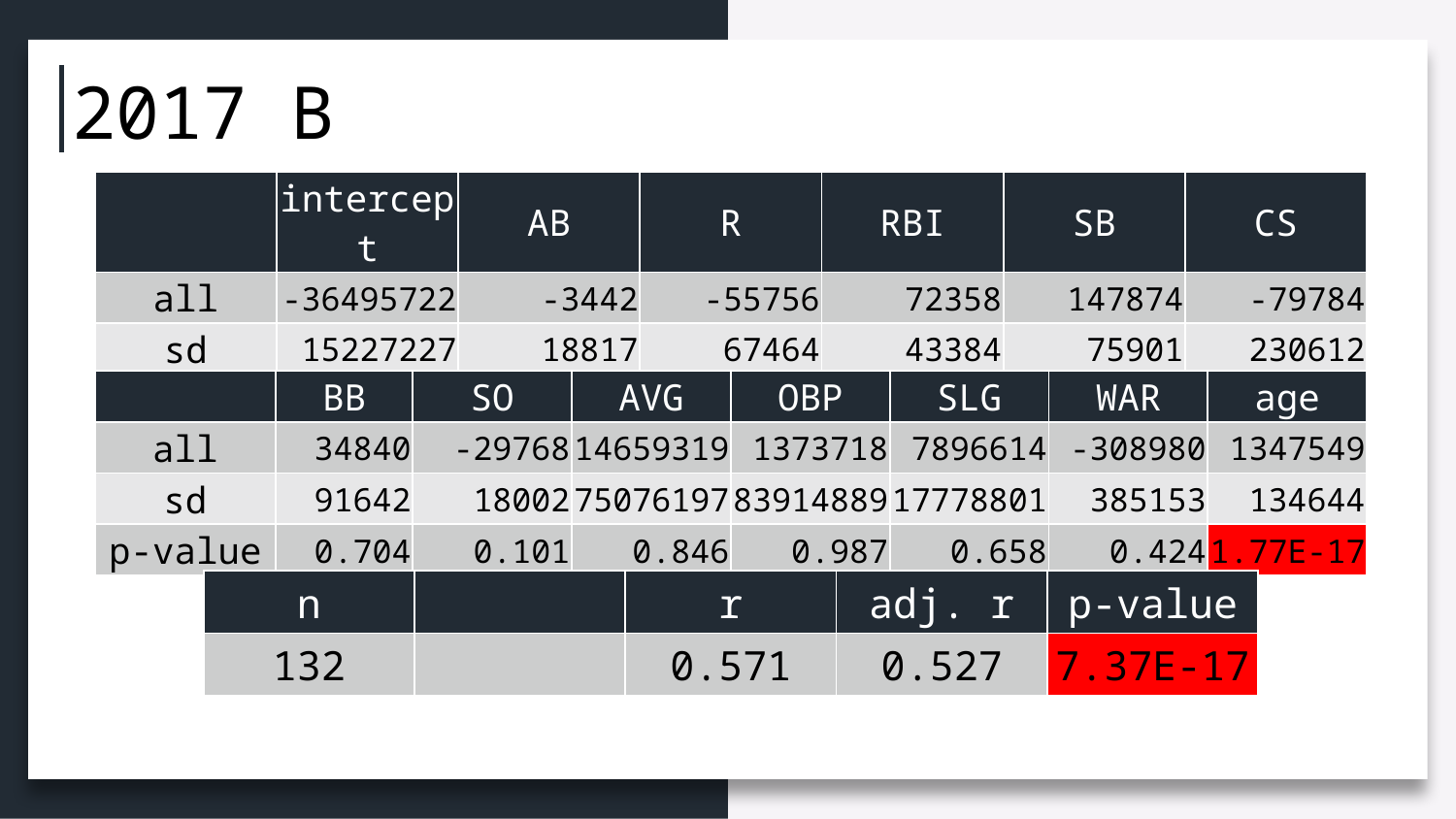

2017 B
|  | intercept | AB | R | RBI | SB | CS |
| --- | --- | --- | --- | --- | --- | --- |
| all | -36495722 | -3442 | -55756 | 72358 | 147874 | -79784 |
| sd | 15227227 | 18817 | 67464 | 43384 | 75901 | 230612 |
| p-value | 0.0181 | 0.855 | 0.41 | 0.098 | 0.0537 | 0.73 |
|  | BB | SO | AVG | OBP | SLG | WAR | age |
| --- | --- | --- | --- | --- | --- | --- | --- |
| all | 34840 | -29768 | 14659319 | 1373718 | 7896614 | -308980 | 1347549 |
| sd | 91642 | 18002 | 75076197 | 83914889 | 17778801 | 385153 | 134644 |
| p-value | 0.704 | 0.101 | 0.846 | 0.987 | 0.658 | 0.424 | 1.77E-17 |
| n |  | r | adj. r | p-value |
| --- | --- | --- | --- | --- |
| 132 |  | 0.571 | 0.527 | 7.37E-17 |